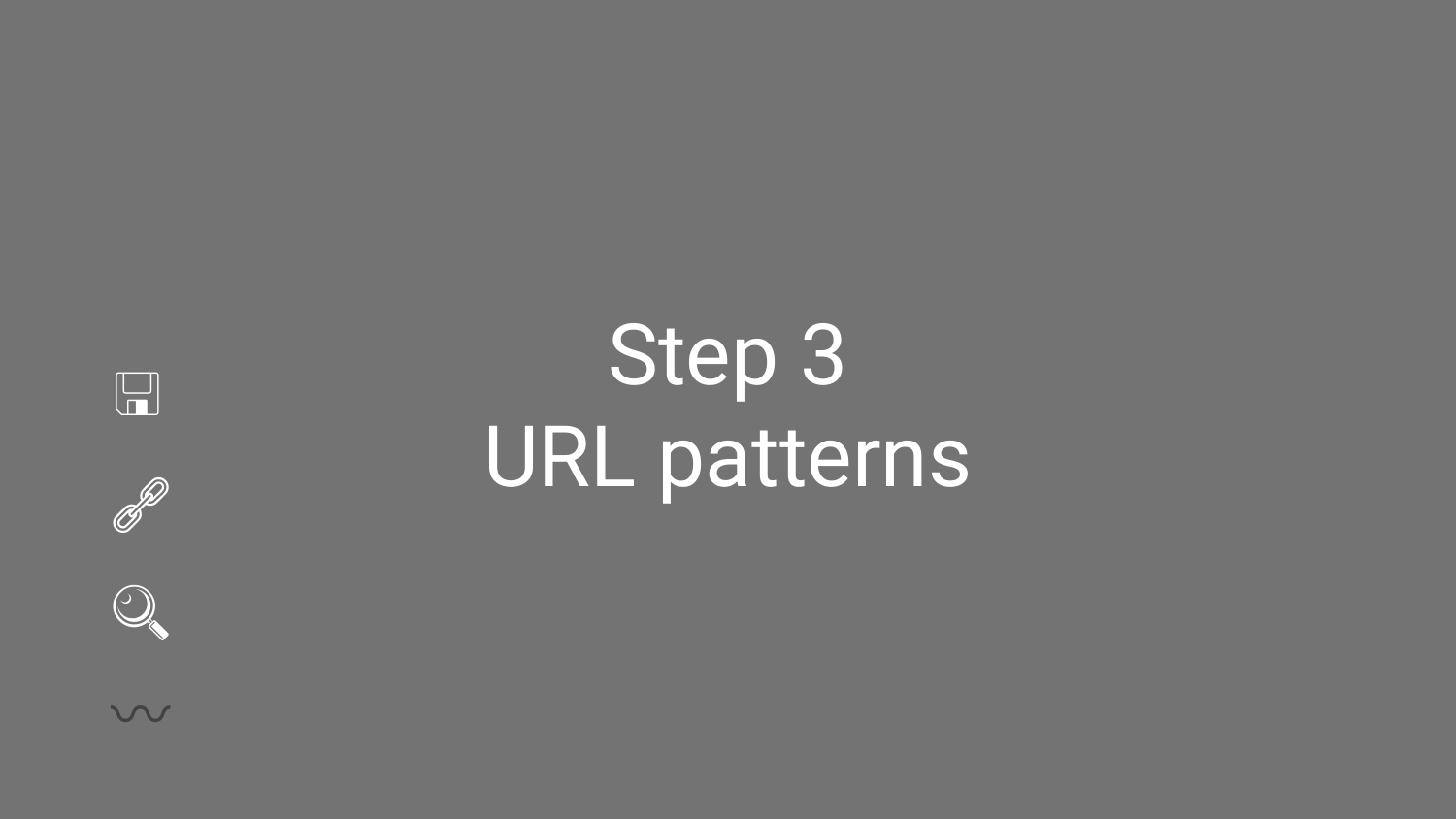

# Step 3
URL patterns
🖫
🔗
🔍
〰